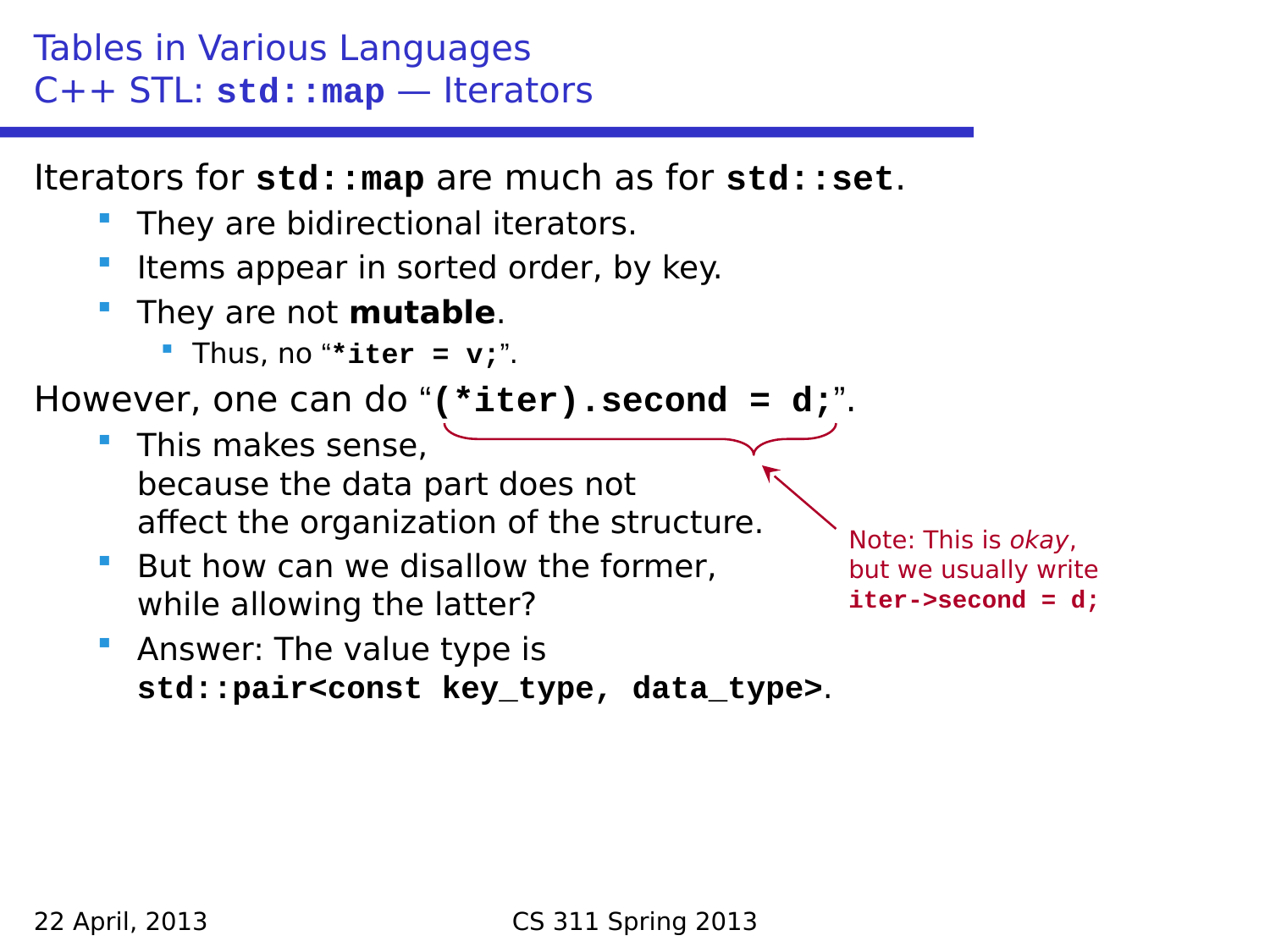

# Tables in Various Languages C++ STL: std::map — Iterators
Iterators for std::map are much as for std::set.
They are bidirectional iterators.
Items appear in sorted order, by key.
They are not mutable.
Thus, no “*iter = v;”.
However, one can do “(*iter).second = d;”.
This makes sense,
because the data part does not
affect the organization of the structure.
But how can we disallow the former,
while allowing the latter?
Answer: The value type is
std::pair<const key_type, data_type>.

Note: This is okay, but we usually write
iter->second = d;
22 April, 2013
CS 311 Spring 2013